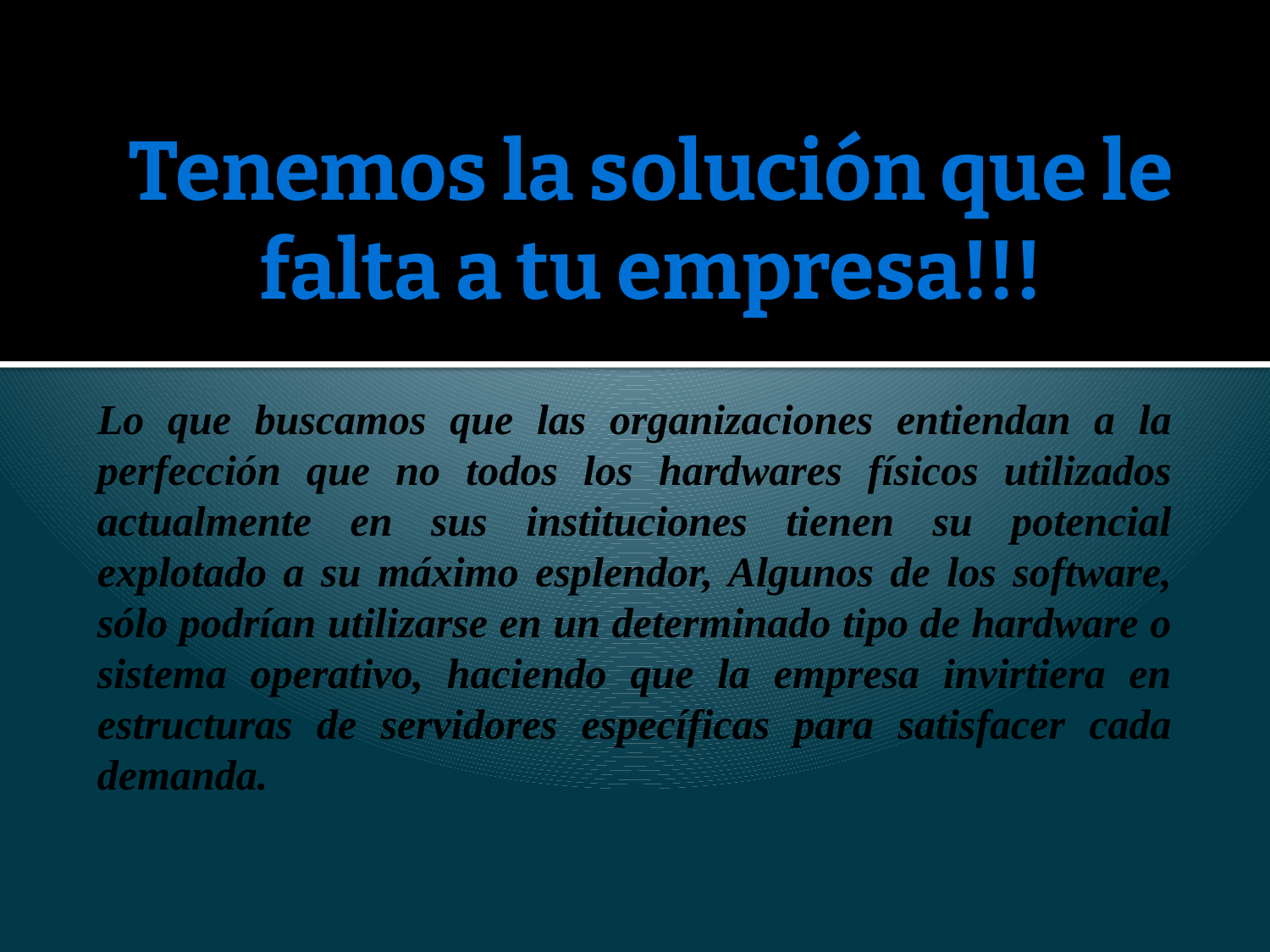

# Tenemos la solución que le falta a tu empresa!!!
Lo que buscamos que las organizaciones entiendan a la perfección que no todos los hardwares físicos utilizados actualmente en sus instituciones tienen su potencial explotado a su máximo esplendor, Algunos de los software, sólo podrían utilizarse en un determinado tipo de hardware o sistema operativo, haciendo que la empresa invirtiera en estructuras de servidores específicas para satisfacer cada demanda.